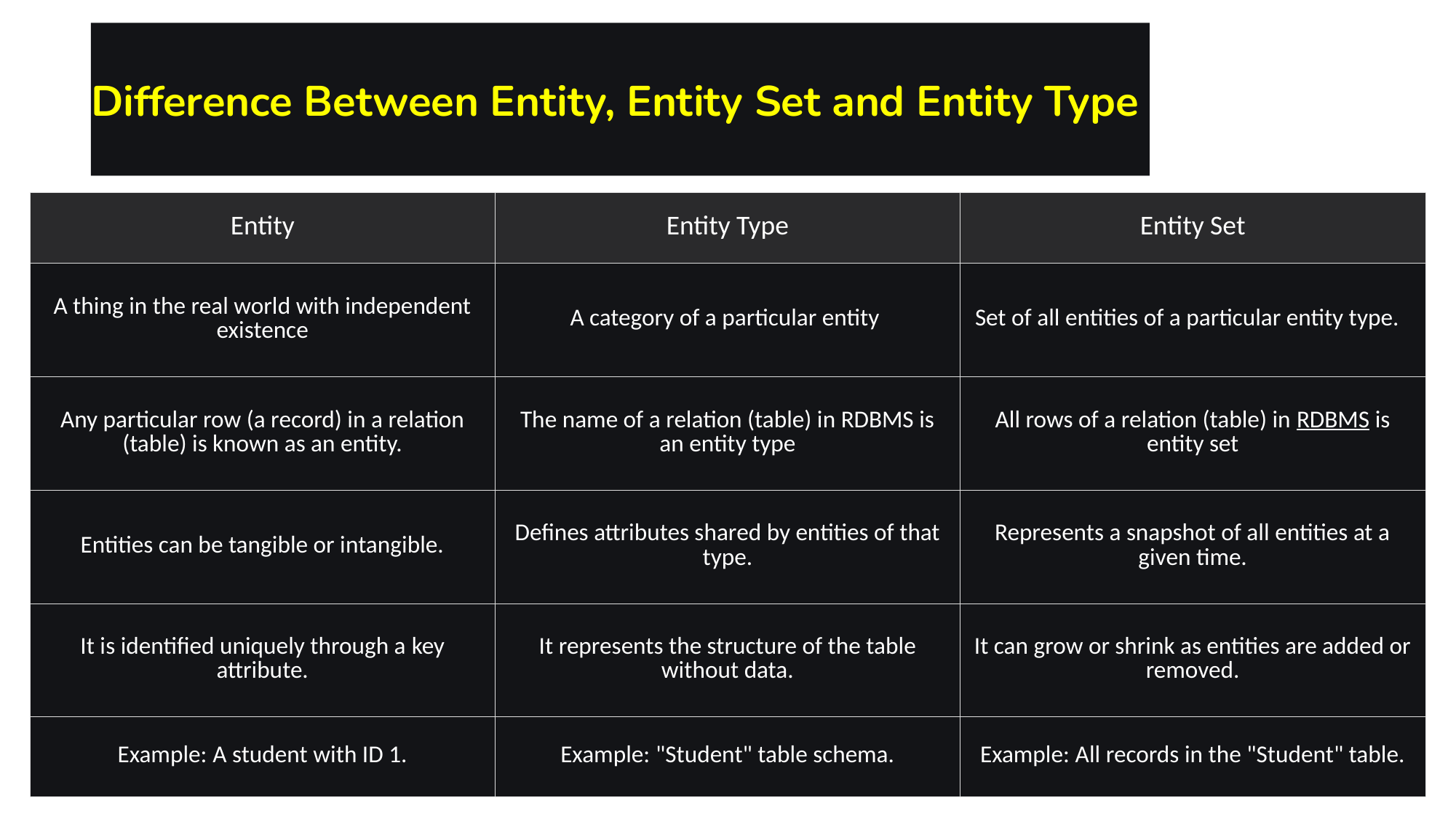

Difference Between Entity, Entity Set and Entity Type

| Entity | Entity Type | Entity Set |
| --- | --- | --- |
| A thing in the real world with independent existence | A category of a particular entity | Set of all entities of a particular entity type. |
| Any particular row (a record) in a relation (table) is known as an entity. | The name of a relation (table) in RDBMS is an entity type | All rows of a relation (table) in RDBMS is entity set |
| Entities can be tangible or intangible. | Defines attributes shared by entities of that type. | Represents a snapshot of all entities at a given time. |
| It is identified uniquely through a key attribute. | It represents the structure of the table without data. | It can grow or shrink as entities are added or removed. |
| Example: A student with ID 1. | Example: "Student" table schema. | Example: All records in the "Student" table. |